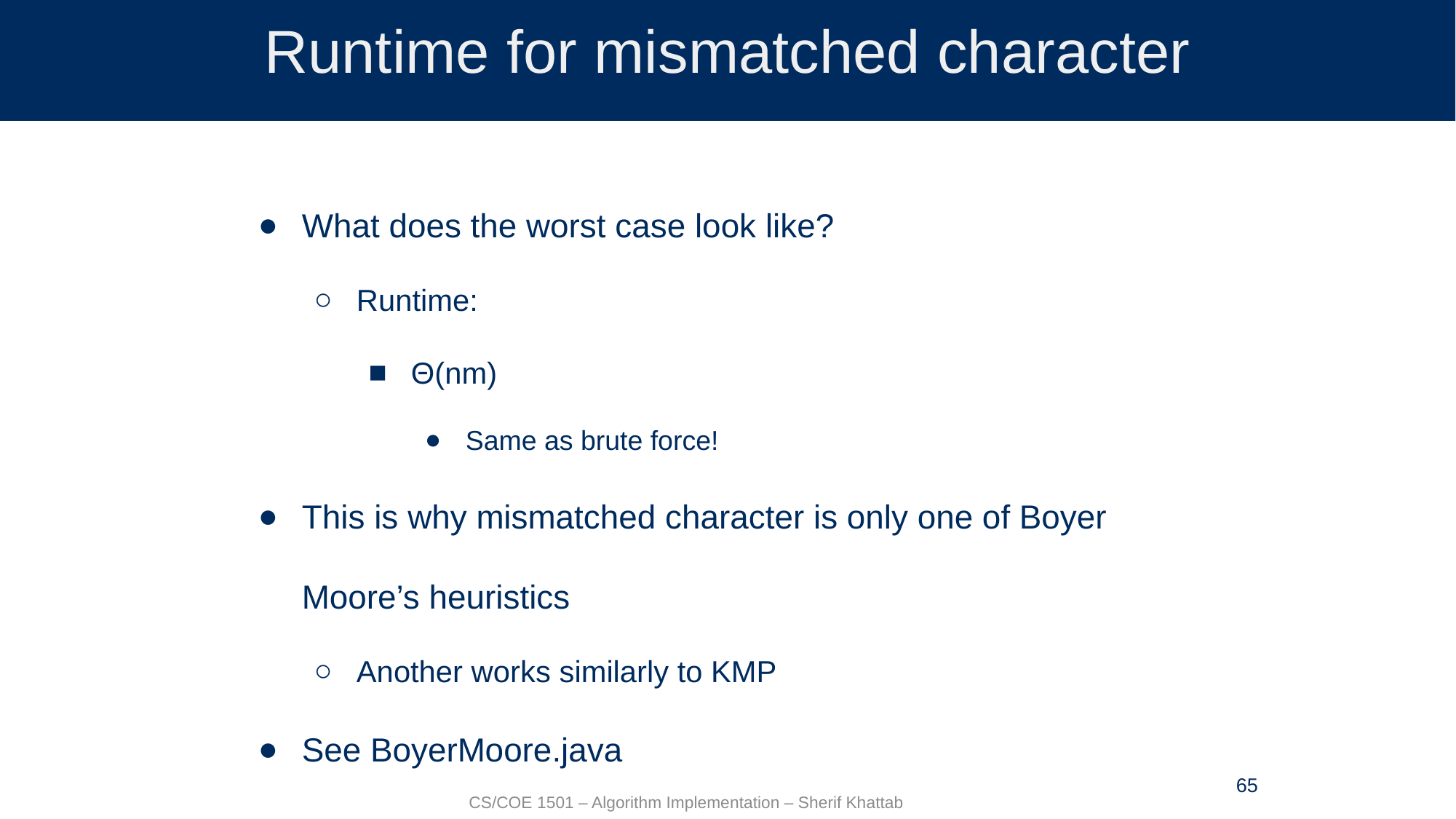

# Runtime for mismatched character
What does the worst case look like?
Runtime:
Θ(nm)
Same as brute force!
This is why mismatched character is only one of Boyer Moore’s heuristics
Another works similarly to KMP
See BoyerMoore.java
65
CS/COE 1501 – Algorithm Implementation – Sherif Khattab